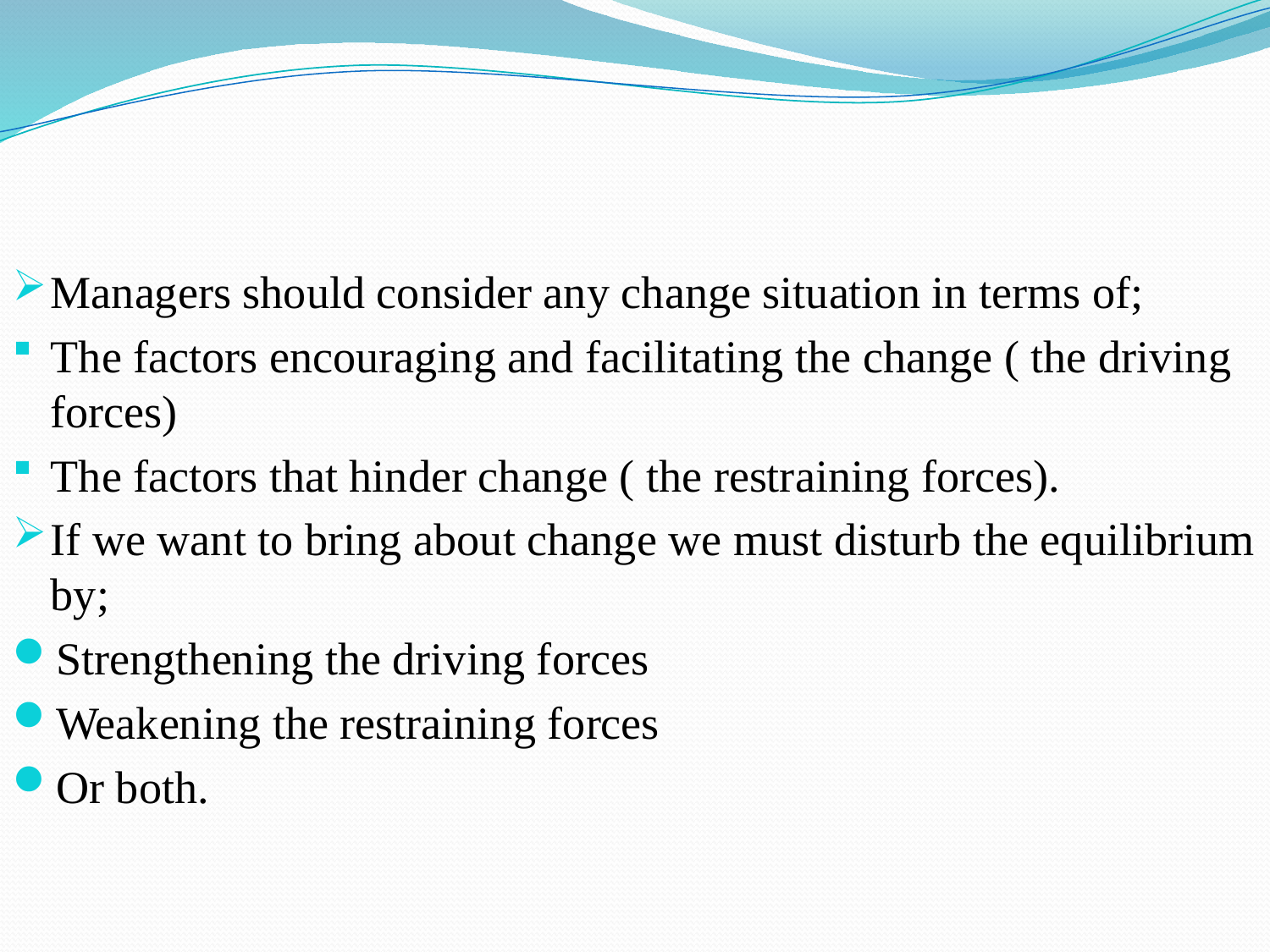

Managers should consider any change situation in terms of;
The factors encouraging and facilitating the change ( the driving forces)
The factors that hinder change ( the restraining forces).
If we want to bring about change we must disturb the equilibrium by;
Strengthening the driving forces
Weakening the restraining forces
Or both.